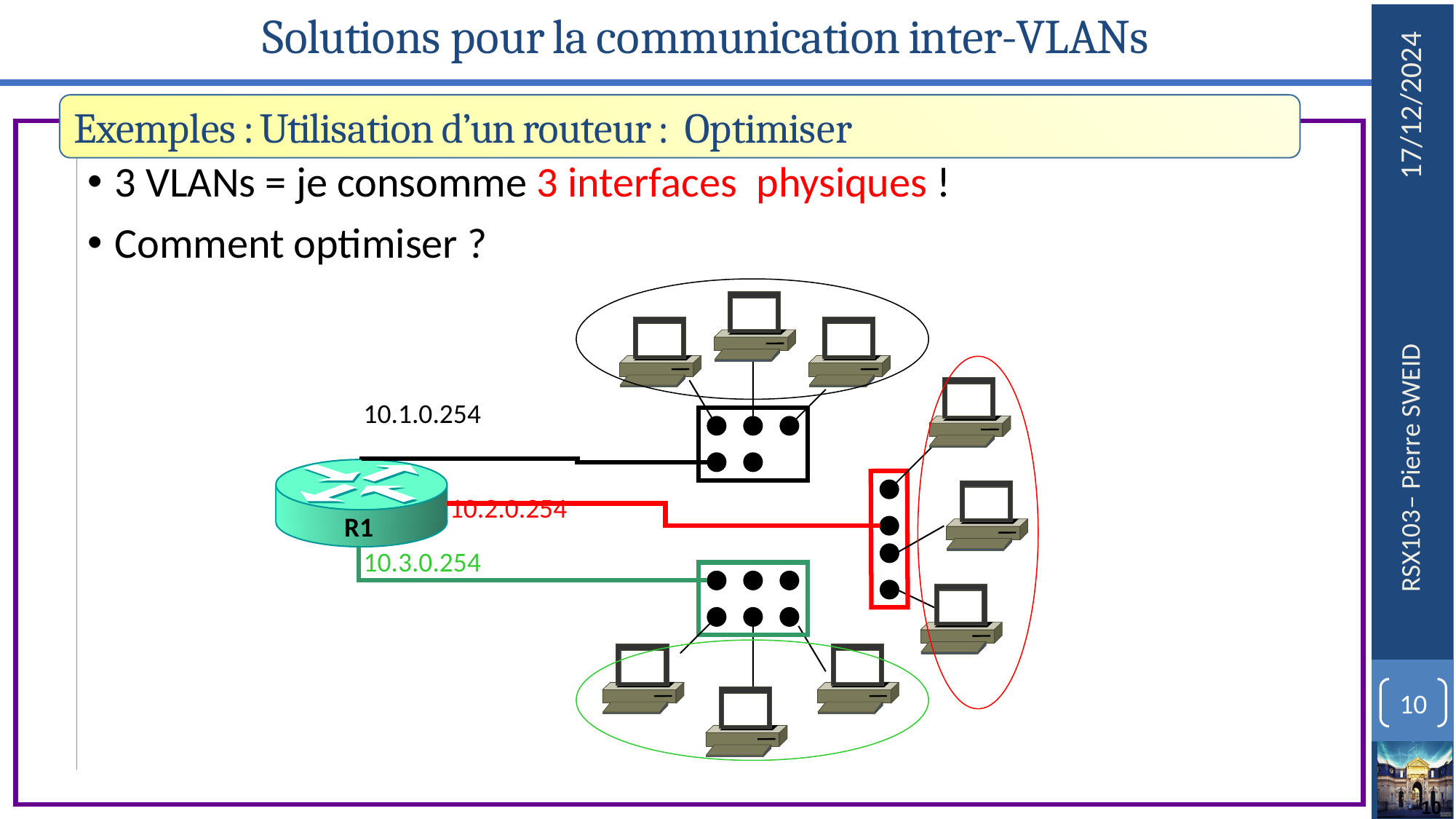

# Solutions pour la communication inter-VLANs
Exemples : Utilisation d’un routeur :  Optimiser

3 VLANs = je consomme 3 interfaces  physiques !
Comment optimiser ?

10.1.0.254

10.2.0.254
R1

10.3.0.254

10